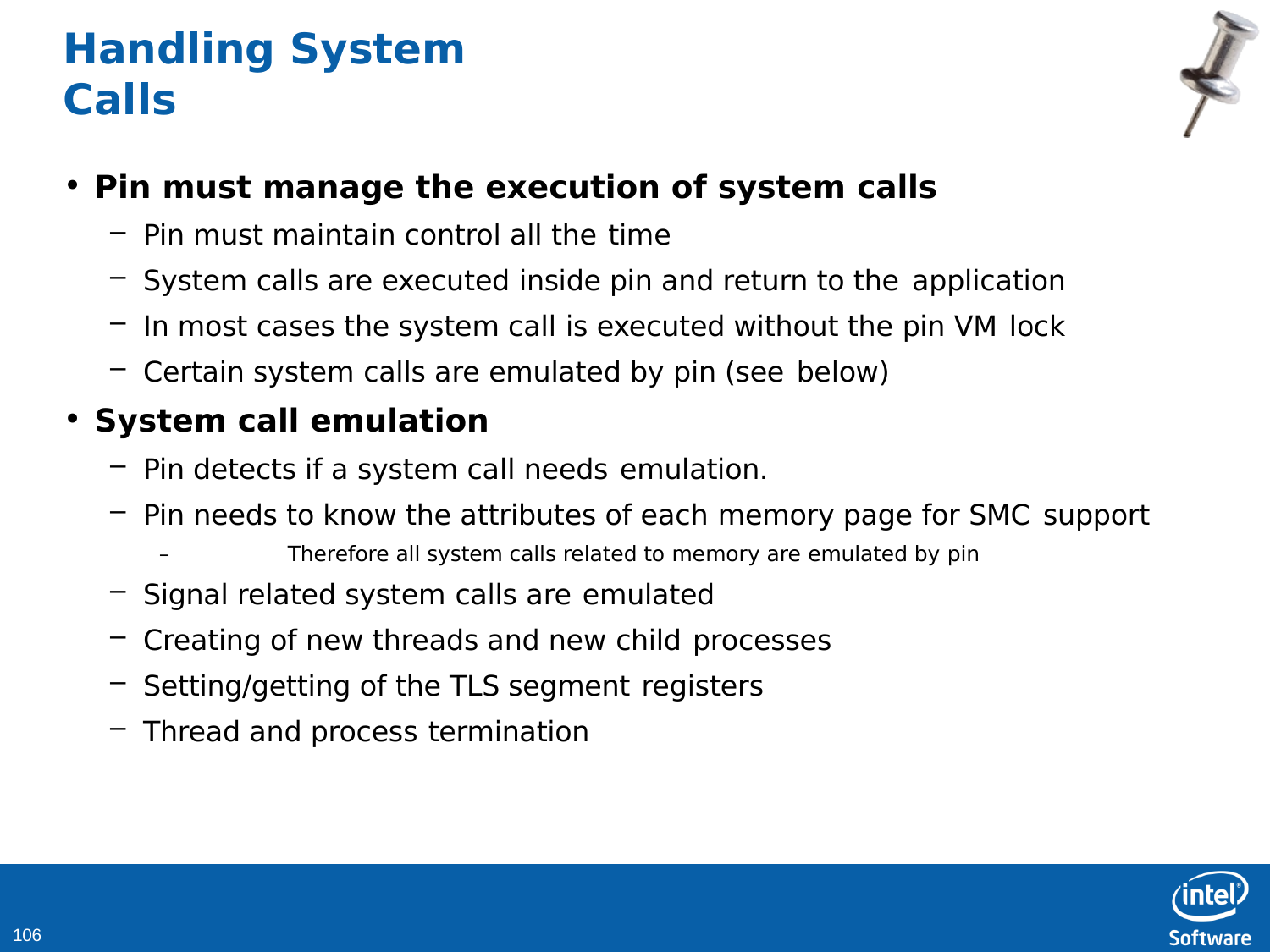

# Handling System Calls
Pin must manage the execution of system calls
Pin must maintain control all the time
System calls are executed inside pin and return to the application
In most cases the system call is executed without the pin VM lock
Certain system calls are emulated by pin (see below)
System call emulation
Pin detects if a system call needs emulation.
Pin needs to know the attributes of each memory page for SMC support
–	Therefore all system calls related to memory are emulated by pin
Signal related system calls are emulated
Creating of new threads and new child processes
Setting/getting of the TLS segment registers
Thread and process termination
106